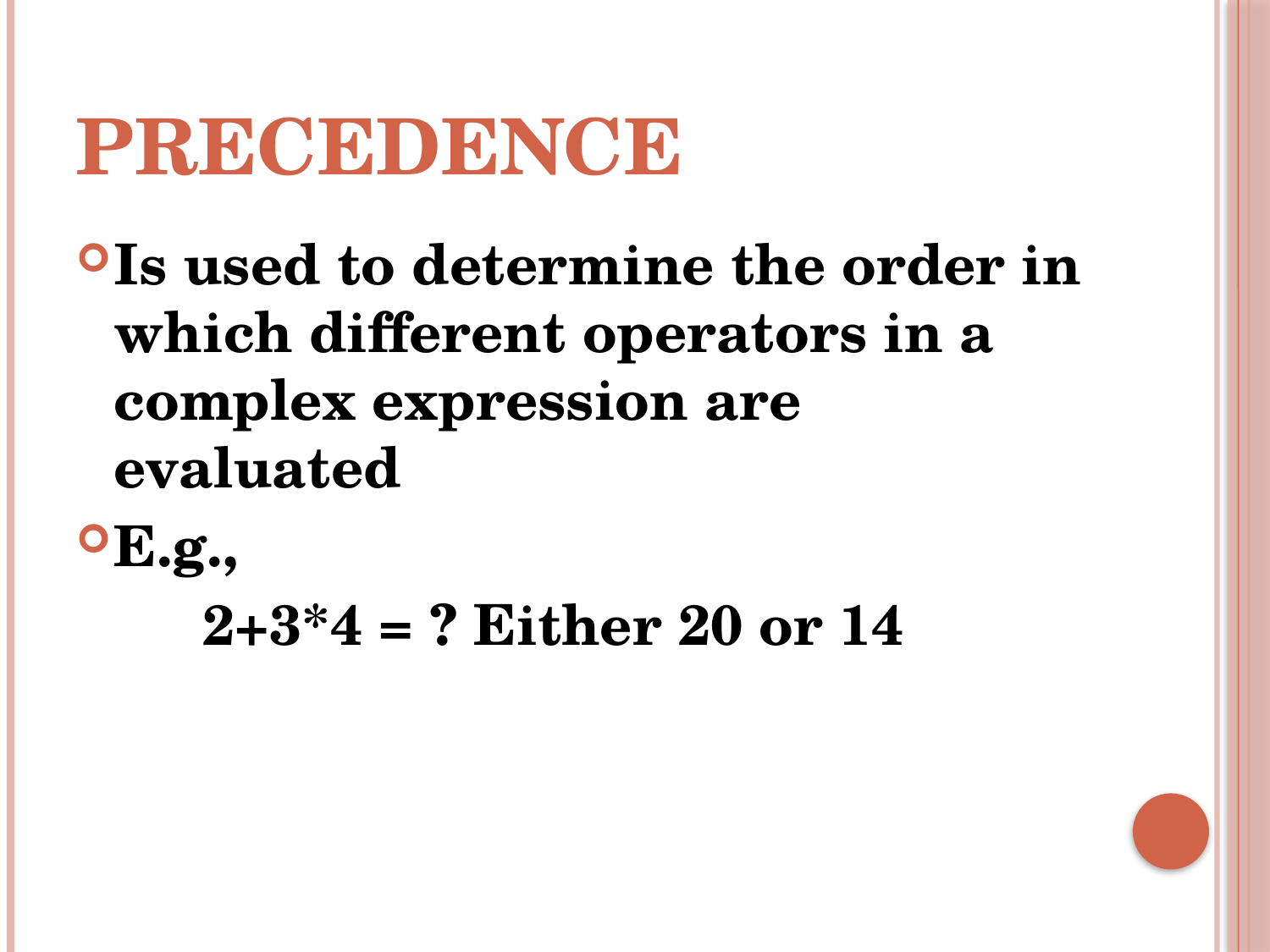

# precedence
Is used to determine the order in which different operators in a complex expression are evaluated
E.g.,
	2+3*4 = ? Either 20 or 14